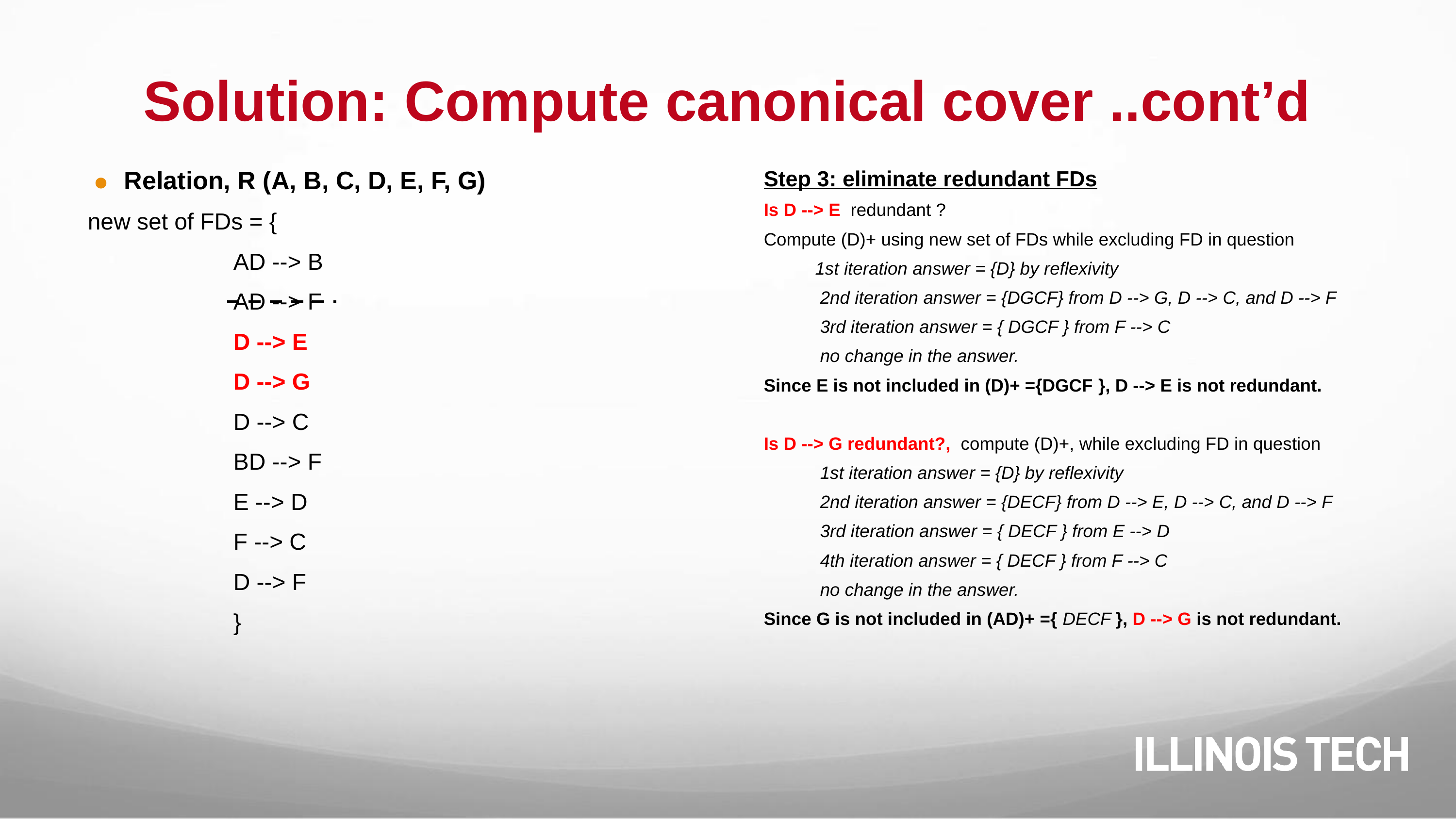

# Solution: Compute canonical cover ..cont’d
Relation, R (A, B, C, D, E, F, G)
new set of FDs = {
AD --> B
AD --> F
D --> E
D --> G
D --> C
BD --> F
E --> D
F --> C
D --> F
}

Step 3: eliminate redundant FDs
Is D --> E  redundant ?
Compute (D)+ using new set of FDs while excluding FD in question
   1st iteration answer = {D} by reflexivity
    2nd iteration answer = {DGCF} from D --> G, D --> C, and D --> F
    3rd iteration answer = { DGCF } from F --> C
    no change in the answer.
Since E is not included in (D)+ ={DGCF }, D --> E is not redundant.

Is D --> G redundant?,  compute (D)+, while excluding FD in question
    1st iteration answer = {D} by reflexivity
    2nd iteration answer = {DECF} from D --> E, D --> C, and D --> F
    3rd iteration answer = { DECF } from E --> D
    4th iteration answer = { DECF } from F --> C
    no change in the answer.
Since G is not included in (AD)+ ={ DECF }, D --> G is not redundant.